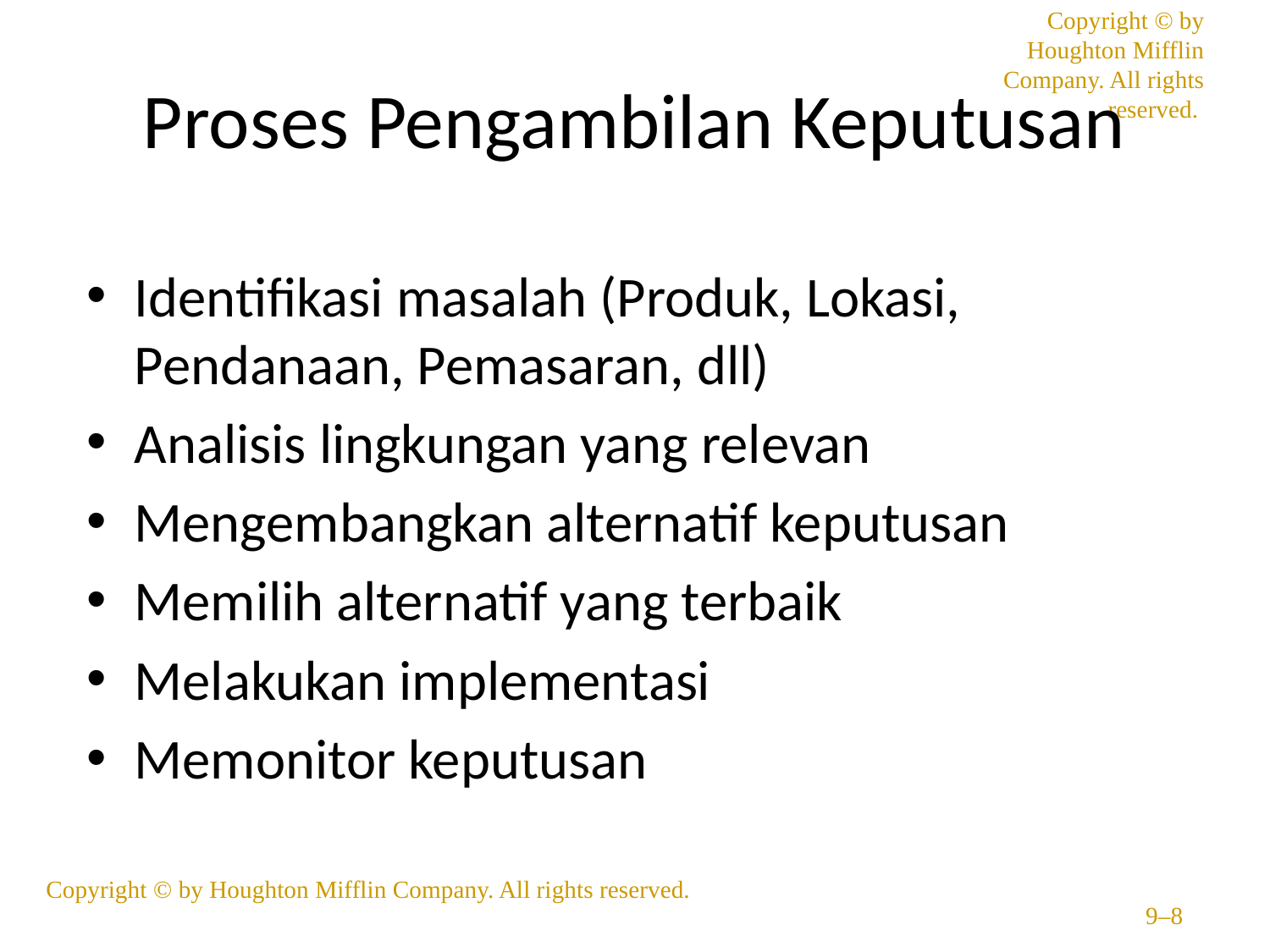

Copyright © by Houghton Mifflin Company. All rights reserved.
# Proses Pengambilan Keputusan
Identifikasi masalah (Produk, Lokasi, Pendanaan, Pemasaran, dll)
Analisis lingkungan yang relevan
Mengembangkan alternatif keputusan
Memilih alternatif yang terbaik
Melakukan implementasi
Memonitor keputusan

Copyright © by Houghton Mifflin Company. All rights reserved.
9–8